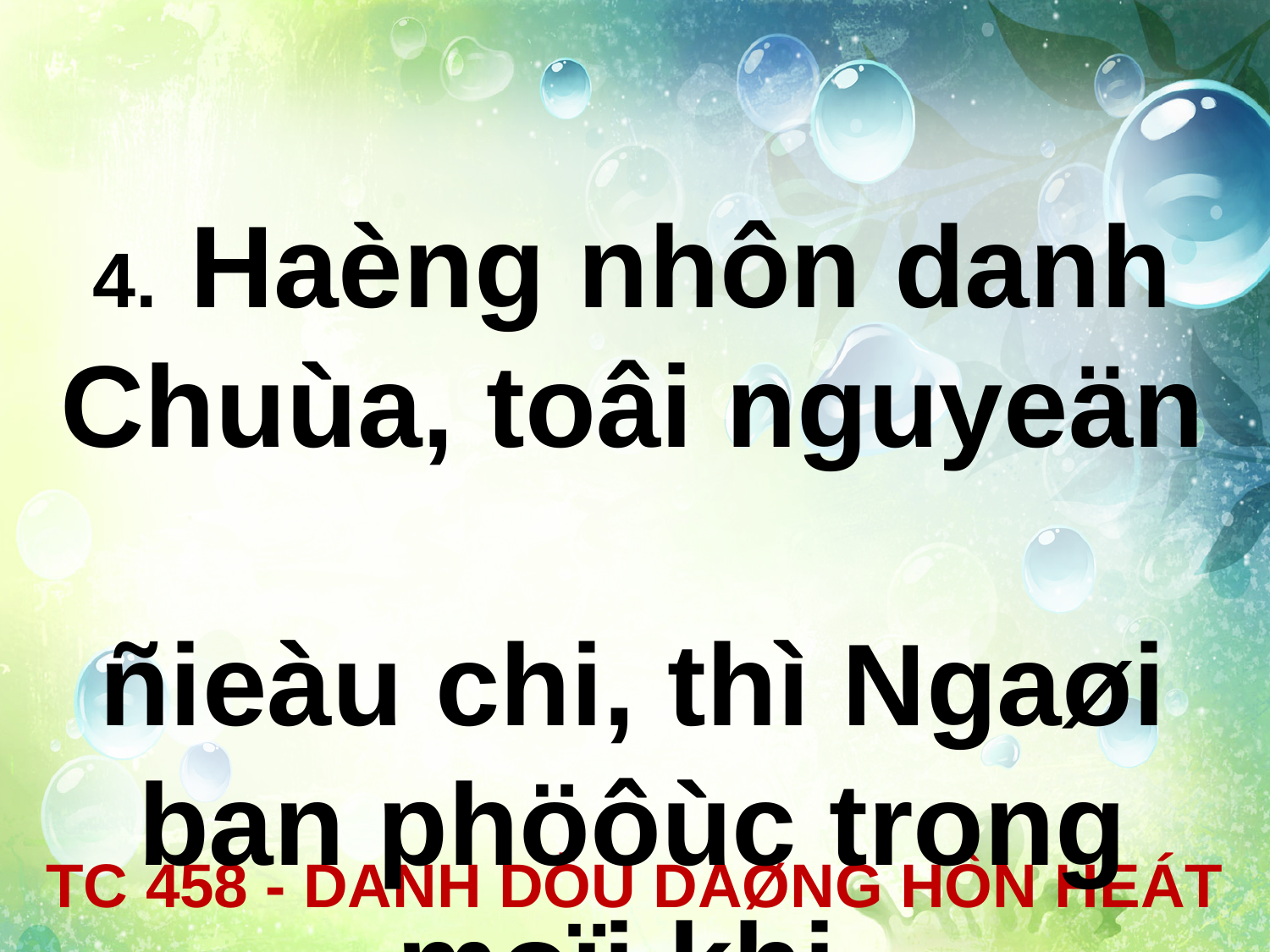

4. Haèng nhôn danh Chuùa, toâi nguyeän
ñieàu chi, thì Ngaøi ban phöôùc trong moïi khi.
TC 458 - DANH DÒU DAØNG HÔN HEÁT